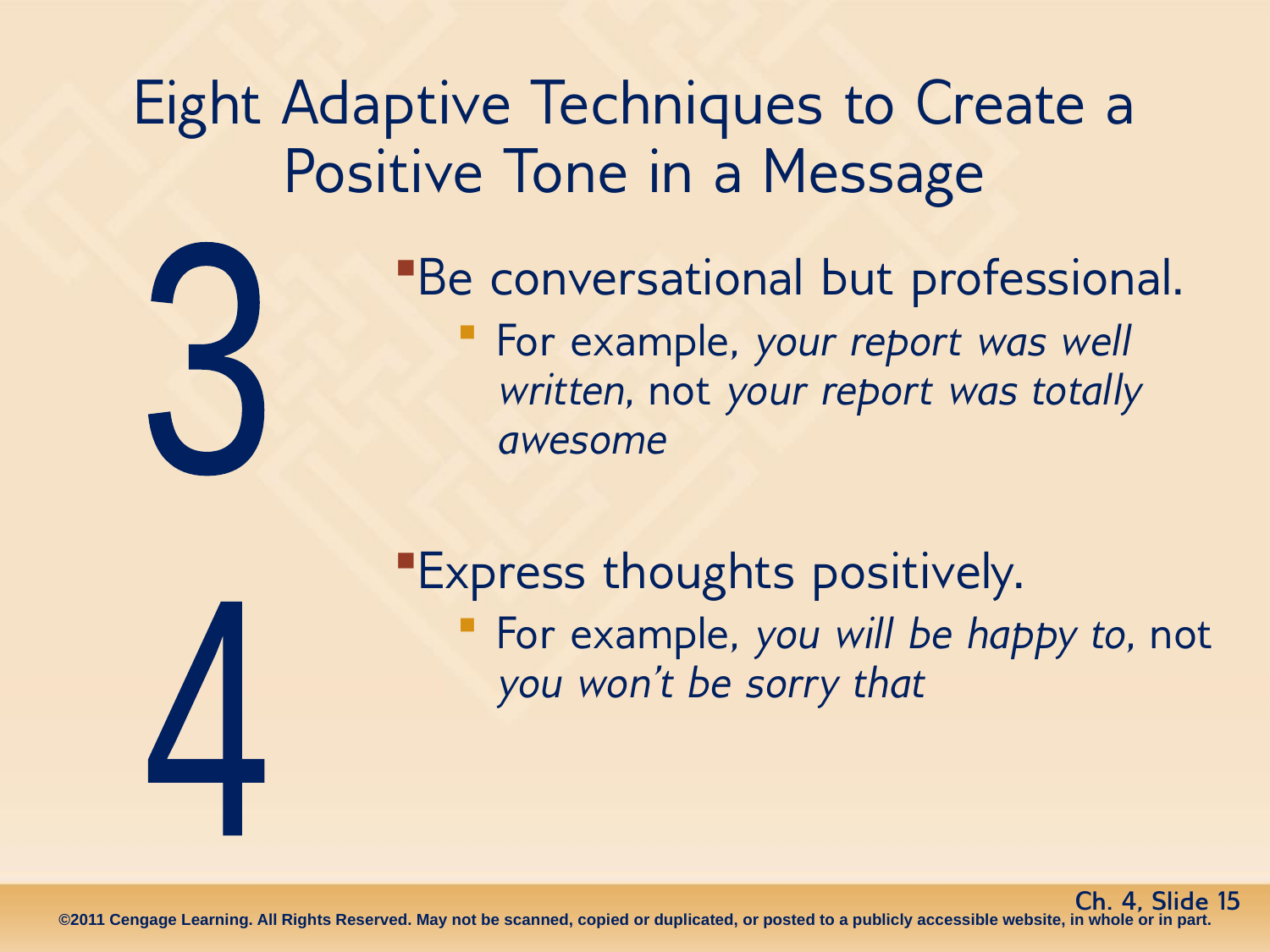

# Eight Adaptive Techniques to Create a Positive Tone in a Message
3
Be conversational but professional.
For example, your report was well written, not your report was totally awesome

Express thoughts positively.
For example, you will be happy to, not you won’t be sorry that
4